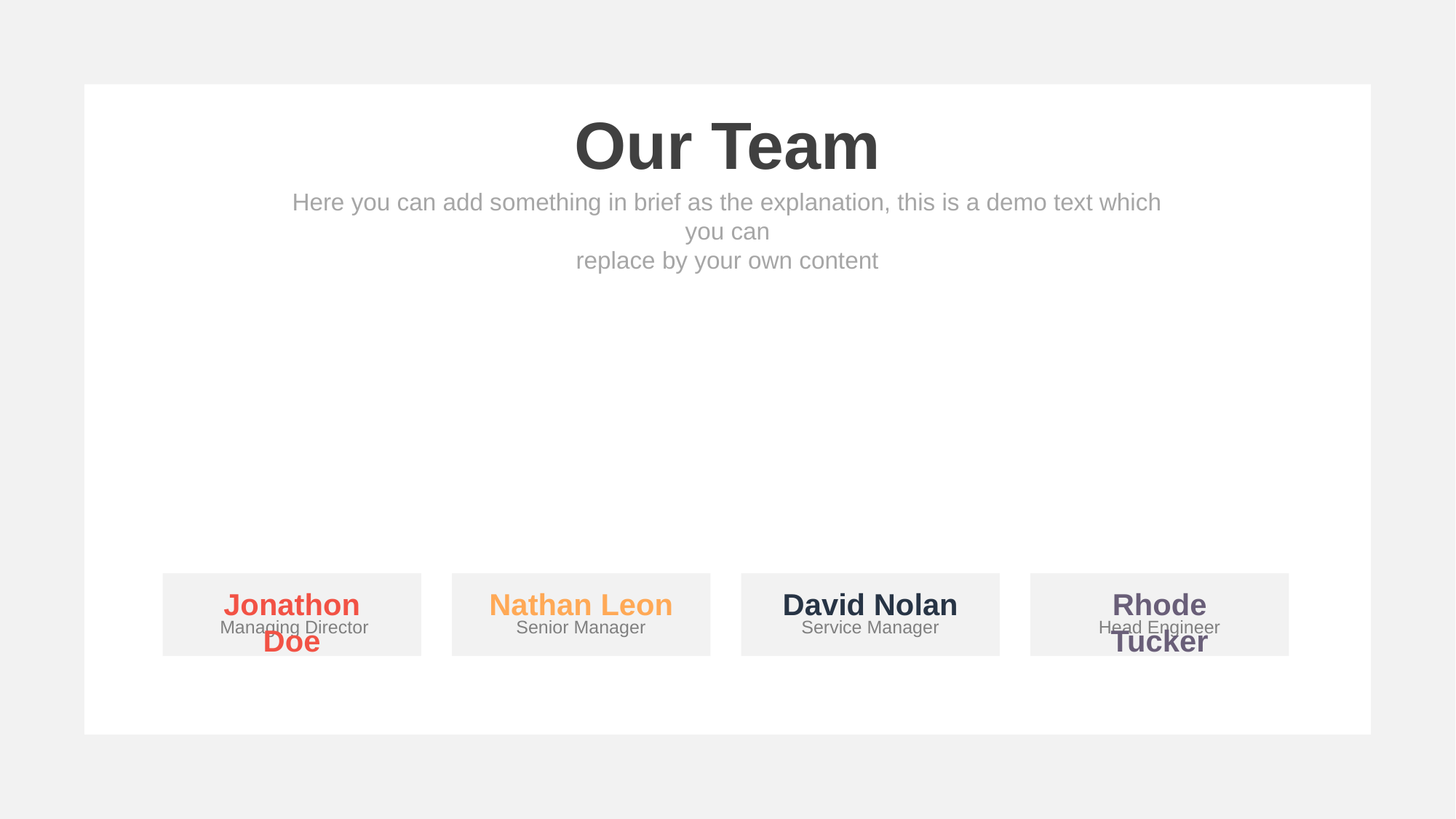

Our Team
Here you can add something in brief as the explanation, this is a demo text which you can
replace by your own content

Jonathon Doe
 Managing Director

Nathan Leon
Senior Manager

David Nolan
Service Manager

Rhode Tucker
Head Engineer